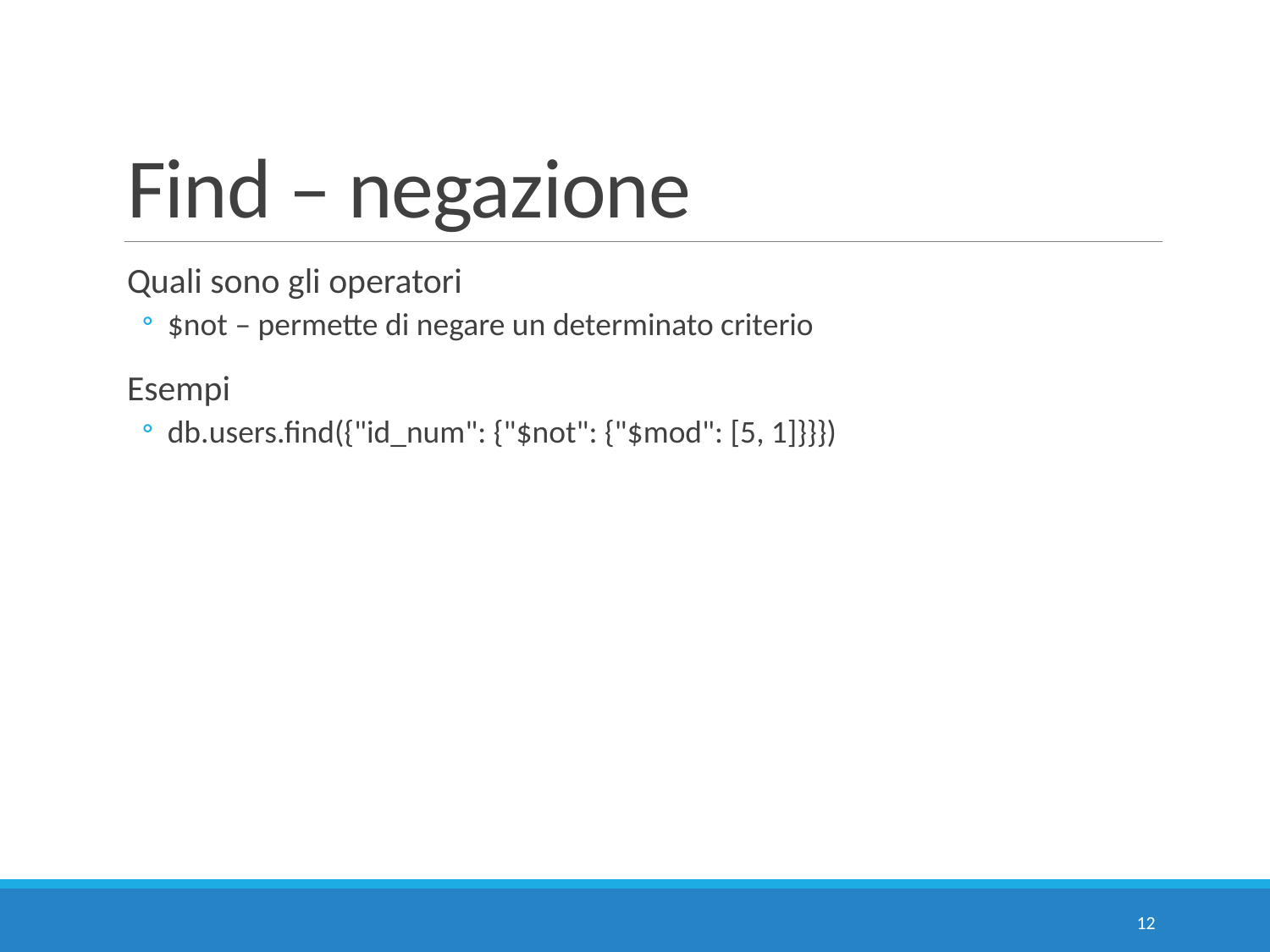

# Find – negazione
Quali sono gli operatori
$not – permette di negare un determinato criterio
Esempi
db.users.find({"id_num": {"$not": {"$mod": [5, 1]}}})
12